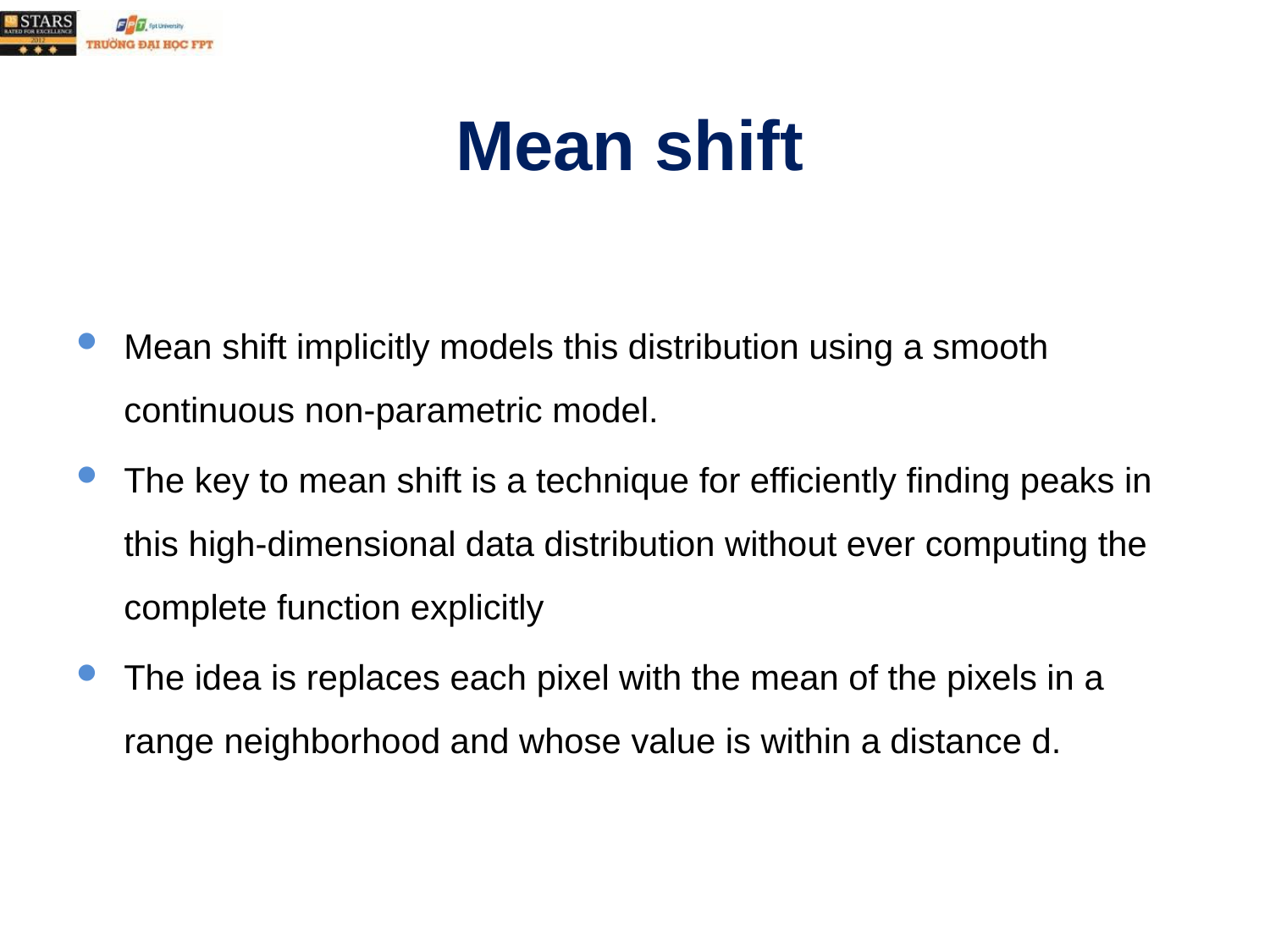

# Mean shift
Mean shift implicitly models this distribution using a smooth continuous non-parametric model.
The key to mean shift is a technique for efficiently finding peaks in this high-dimensional data distribution without ever computing the complete function explicitly
The idea is replaces each pixel with the mean of the pixels in a range neighborhood and whose value is within a distance d.